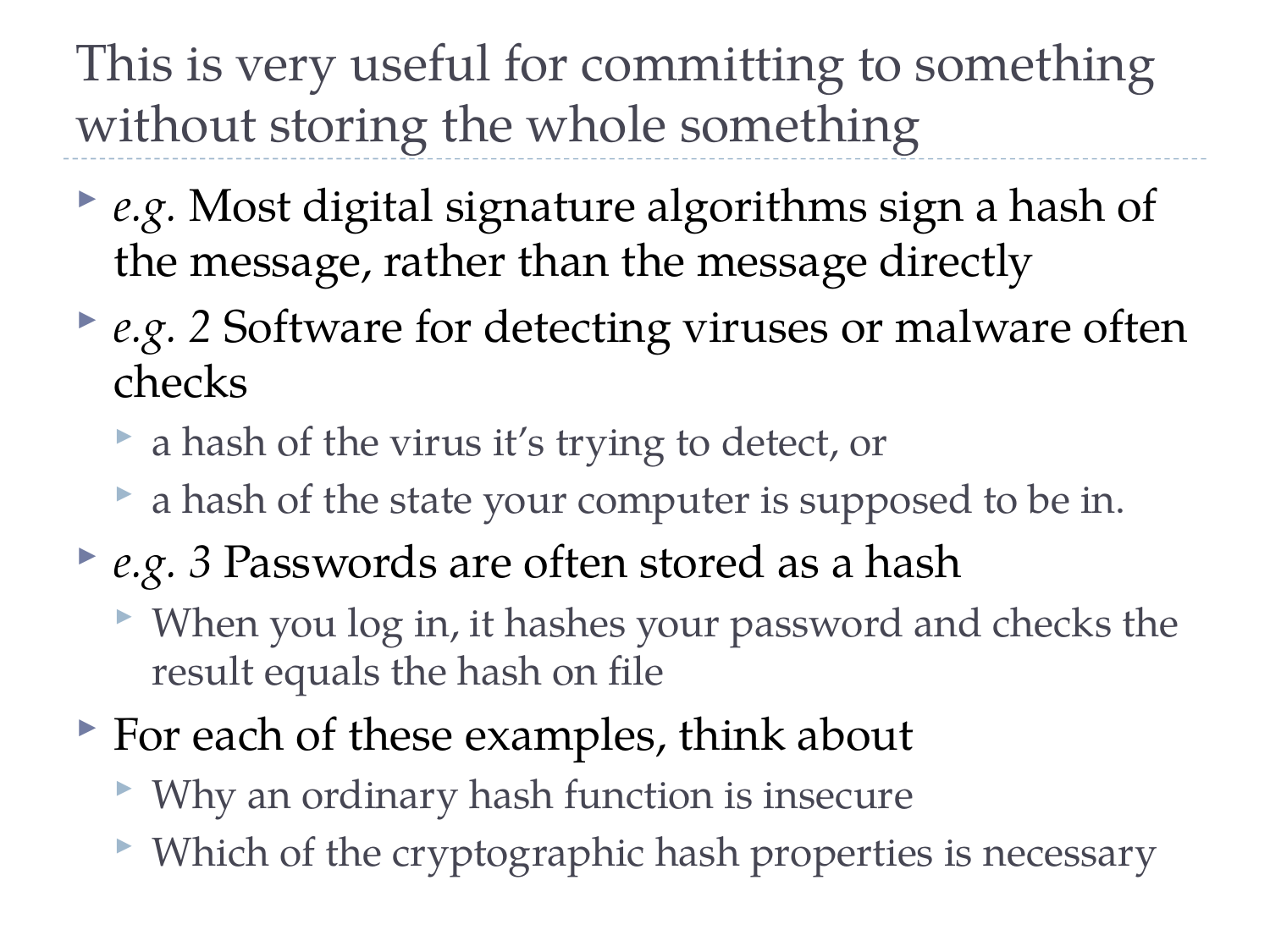

# This is very useful for committing to something without storing the whole something
e.g. Most digital signature algorithms sign a hash of the message, rather than the message directly
e.g. 2 Software for detecting viruses or malware often checks
a hash of the virus it’s trying to detect, or
a hash of the state your computer is supposed to be in.
e.g. 3 Passwords are often stored as a hash
When you log in, it hashes your password and checks the result equals the hash on file
For each of these examples, think about
Why an ordinary hash function is insecure
Which of the cryptographic hash properties is necessary